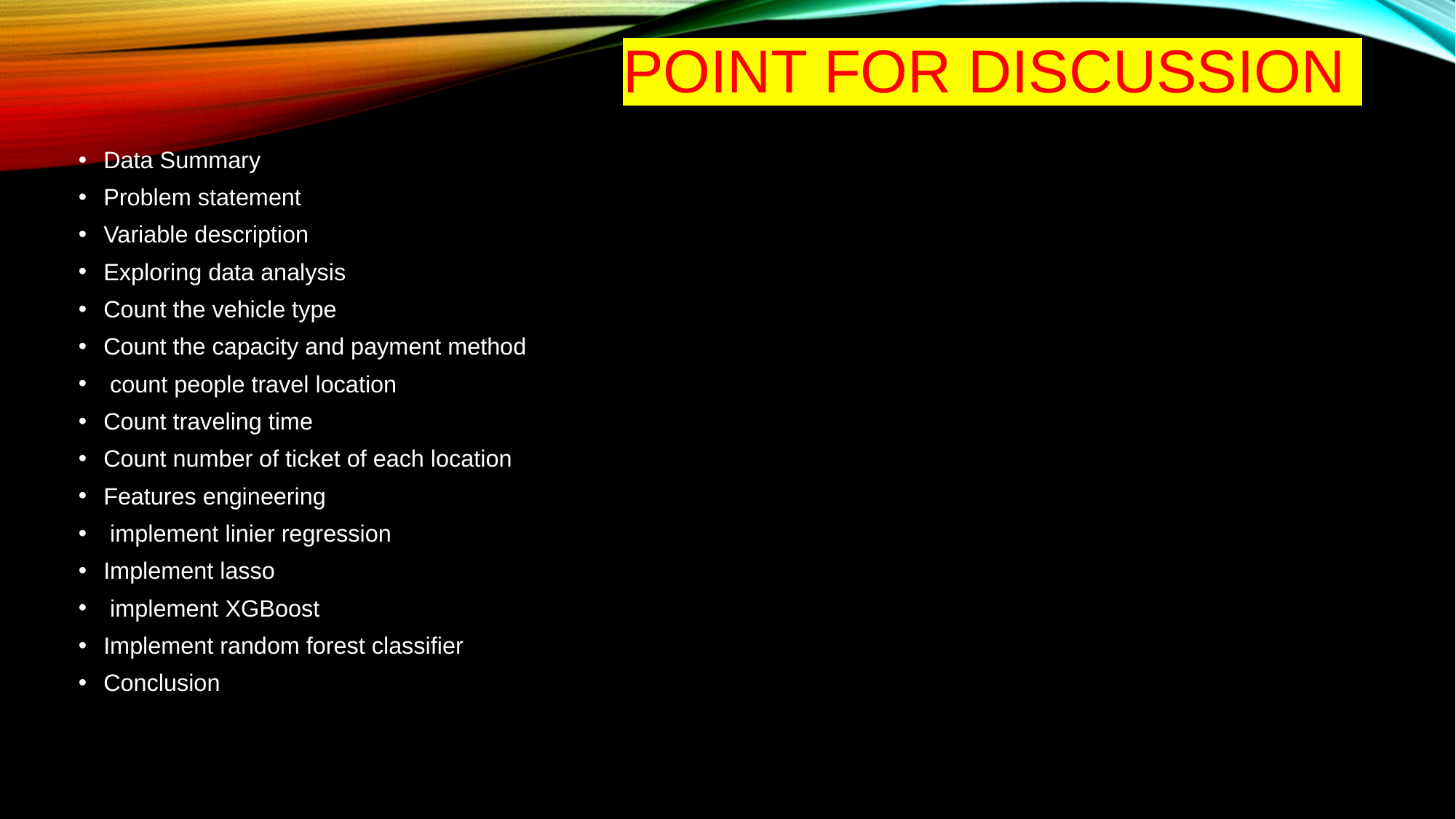

# Point for Discussion
Data Summary
Problem statement
Variable description
Exploring data analysis
Count the vehicle type
Count the capacity and payment method
 count people travel location
Count traveling time
Count number of ticket of each location
Features engineering
 implement linier regression
Implement lasso
 implement XGBoost
Implement random forest classifier
Conclusion